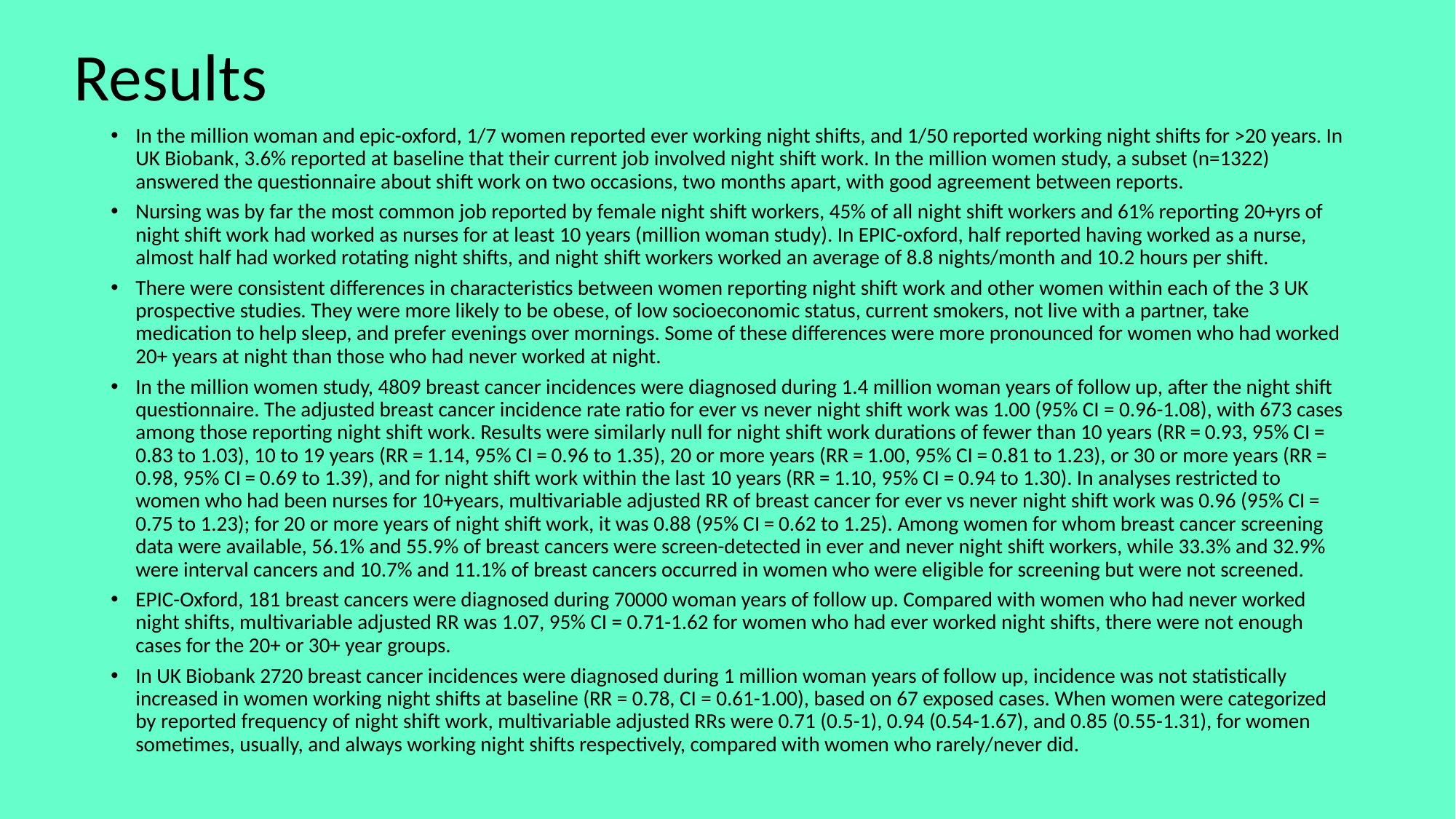

# Results
In the million woman and epic-oxford, 1/7 women reported ever working night shifts, and 1/50 reported working night shifts for >20 years. In UK Biobank, 3.6% reported at baseline that their current job involved night shift work. In the million women study, a subset (n=1322) answered the questionnaire about shift work on two occasions, two months apart, with good agreement between reports.
Nursing was by far the most common job reported by female night shift workers, 45% of all night shift workers and 61% reporting 20+yrs of night shift work had worked as nurses for at least 10 years (million woman study). In EPIC-oxford, half reported having worked as a nurse, almost half had worked rotating night shifts, and night shift workers worked an average of 8.8 nights/month and 10.2 hours per shift.
There were consistent differences in characteristics between women reporting night shift work and other women within each of the 3 UK prospective studies. They were more likely to be obese, of low socioeconomic status, current smokers, not live with a partner, take medication to help sleep, and prefer evenings over mornings. Some of these differences were more pronounced for women who had worked 20+ years at night than those who had never worked at night.
In the million women study, 4809 breast cancer incidences were diagnosed during 1.4 million woman years of follow up, after the night shift questionnaire. The adjusted breast cancer incidence rate ratio for ever vs never night shift work was 1.00 (95% CI = 0.96-1.08), with 673 cases among those reporting night shift work. Results were similarly null for night shift work durations of fewer than 10 years (RR = 0.93, 95% CI = 0.83 to 1.03), 10 to 19 years (RR = 1.14, 95% CI = 0.96 to 1.35), 20 or more years (RR = 1.00, 95% CI = 0.81 to 1.23), or 30 or more years (RR = 0.98, 95% CI = 0.69 to 1.39), and for night shift work within the last 10 years (RR = 1.10, 95% CI = 0.94 to 1.30). In analyses restricted to women who had been nurses for 10+years, multivariable adjusted RR of breast cancer for ever vs never night shift work was 0.96 (95% CI = 0.75 to 1.23); for 20 or more years of night shift work, it was 0.88 (95% CI = 0.62 to 1.25). Among women for whom breast cancer screening data were available, 56.1% and 55.9% of breast cancers were screen-detected in ever and never night shift workers, while 33.3% and 32.9% were interval cancers and 10.7% and 11.1% of breast cancers occurred in women who were eligible for screening but were not screened.
EPIC-Oxford, 181 breast cancers were diagnosed during 70000 woman years of follow up. Compared with women who had never worked night shifts, multivariable adjusted RR was 1.07, 95% CI = 0.71-1.62 for women who had ever worked night shifts, there were not enough cases for the 20+ or 30+ year groups.
In UK Biobank 2720 breast cancer incidences were diagnosed during 1 million woman years of follow up, incidence was not statistically increased in women working night shifts at baseline (RR = 0.78, CI = 0.61-1.00), based on 67 exposed cases. When women were categorized by reported frequency of night shift work, multivariable adjusted RRs were 0.71 (0.5-1), 0.94 (0.54-1.67), and 0.85 (0.55-1.31), for women sometimes, usually, and always working night shifts respectively, compared with women who rarely/never did.